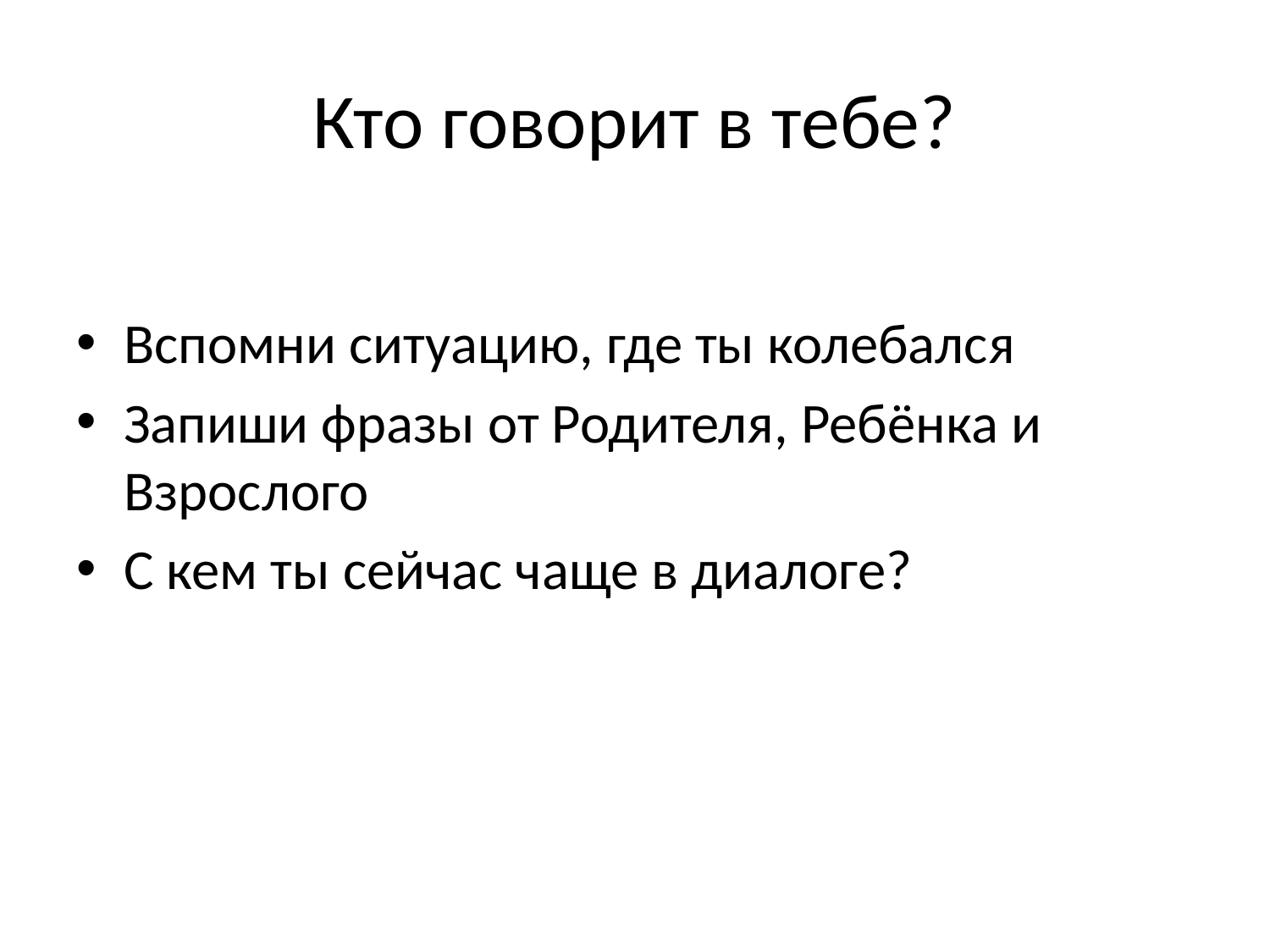

# Кто говорит в тебе?

Вспомни ситуацию, где ты колебался
Запиши фразы от Родителя, Ребёнка и Взрослого
С кем ты сейчас чаще в диалоге?